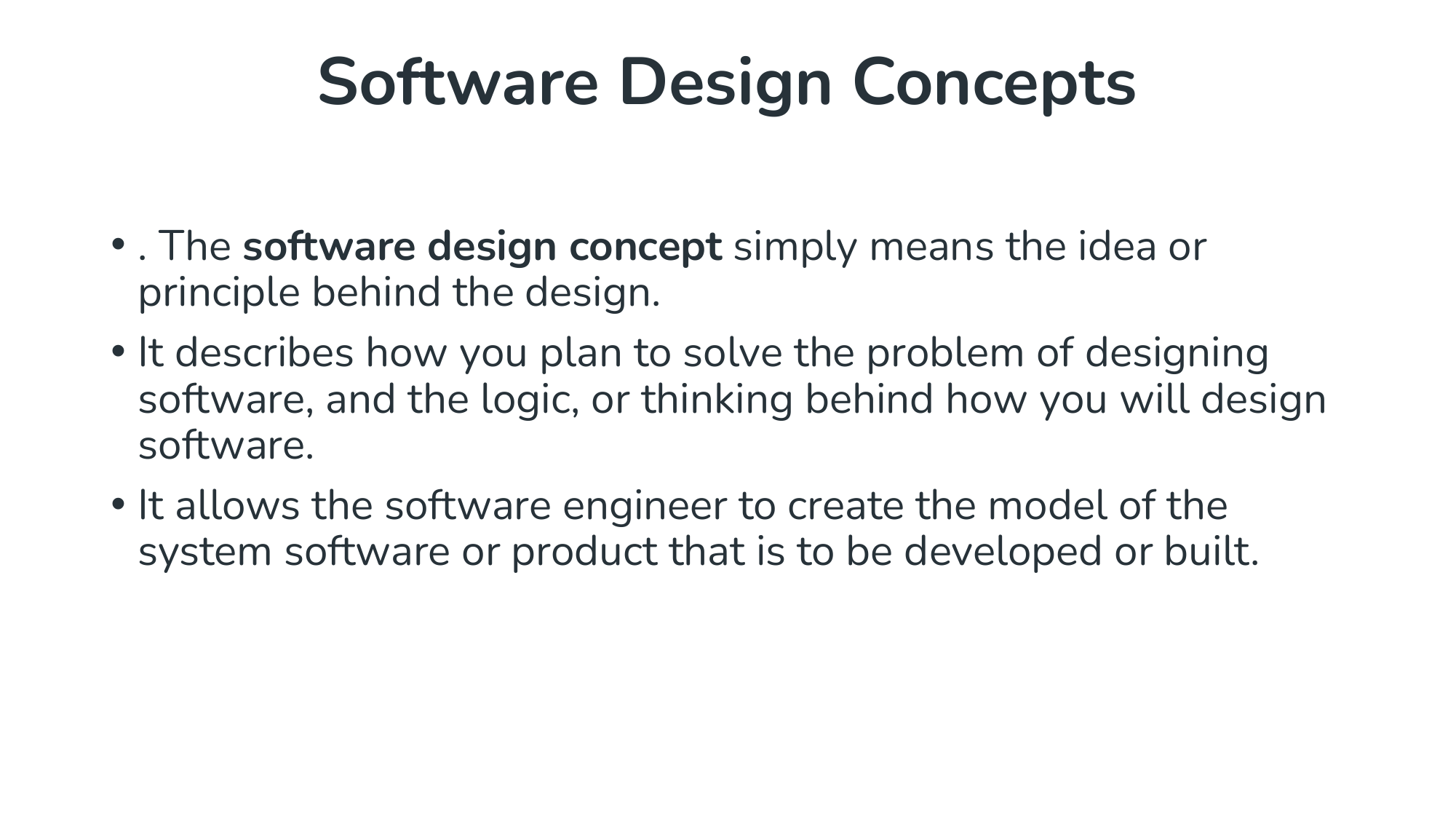

# Software Design Concepts
. The software design concept simply means the idea or principle behind the design.
It describes how you plan to solve the problem of designing software, and the logic, or thinking behind how you will design software.
It allows the software engineer to create the model of the system software or product that is to be developed or built.